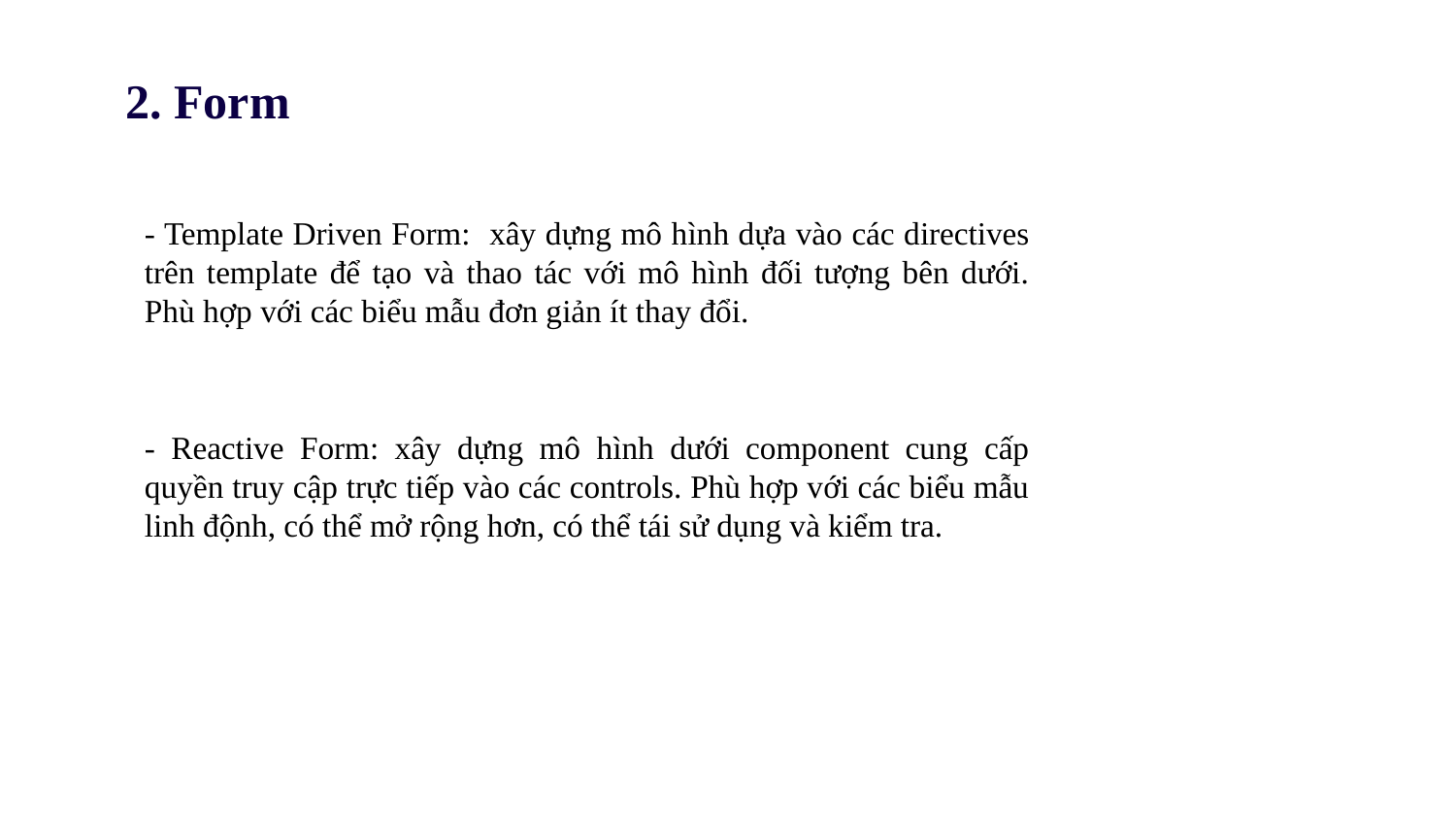

2. Form
- Template Driven Form:  xây dựng mô hình dựa vào các directives trên template để tạo và thao tác với mô hình đối tượng bên dưới. Phù hợp với các biểu mẫu đơn giản ít thay đổi.
- Reactive Form: xây dựng mô hình dưới component cung cấp quyền truy cập trực tiếp vào các controls. Phù hợp với các biểu mẫu linh độnh, có thể mở rộng hơn, có thể tái sử dụng và kiểm tra.